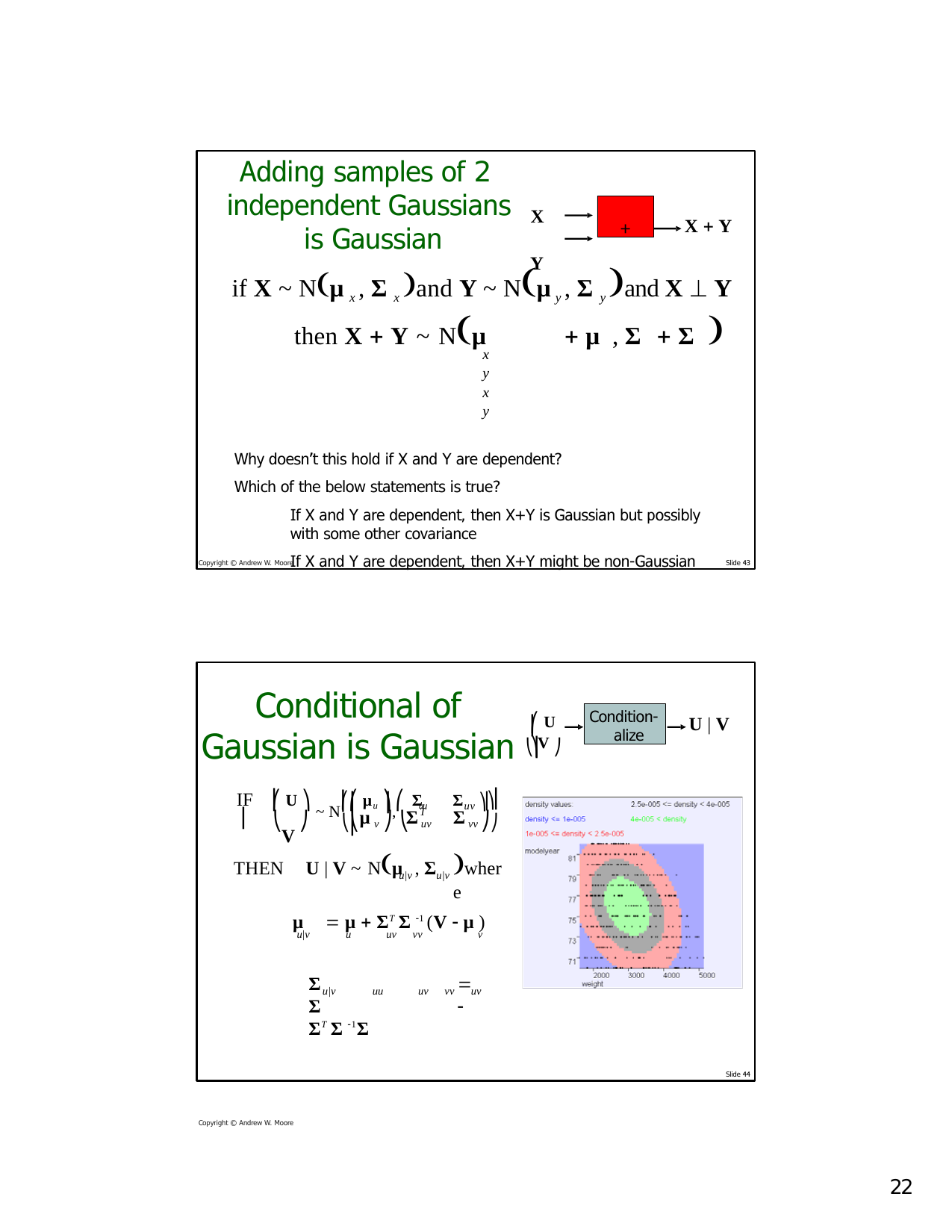

Adding samples of 2  independent Gaussians  is Gaussian

+
X  Y
X + Y

if X ~ N(μ x , Σ x )and Y ~ N(μ y , Σ y )and X ⊥ Y
then X + Y ~ N(μ	+ μ , Σ	+ Σ  )
x	y	x	y

Why doesn’t this hold if X and Y are dependent?  Which of the below statements is true?
If X and Y are dependent, then X+Y is Gaussian but possibly  with some other covariance
If X and Y are dependent, then X+Y might be non-Gaussian
Copyright © Andrew W. Moore
Slide 43

Conditional of
⎛ U ⎞
Condition-  alize
U | V
⎜	⎟
Gaussian is Gaussian ⎝ V ⎠

⎛ U ⎞ ~ N⎛⎛ μu ⎞, ⎛  Σuu
Σuv ⎞⎞
⎟⎟
⎝	⎠	⎝⎝ v ⎠ ⎝	uv	vv ⎠⎠
⎜
⎜	⎟ ⎜
IF	⎜	⎟
V

T
μ	Σ	Σ
THEN	U | V ~ N(μ	, Σ
)where
u|v	u|v
μ	= μ + ΣT Σ −1 (V − μ )
u|v	u	uv	vv	v
Σ	= Σ	− ΣT Σ −1Σ

Copyright © Andrew W. Moore
u|v	uu	uv	vv	uv
Slide 44
22